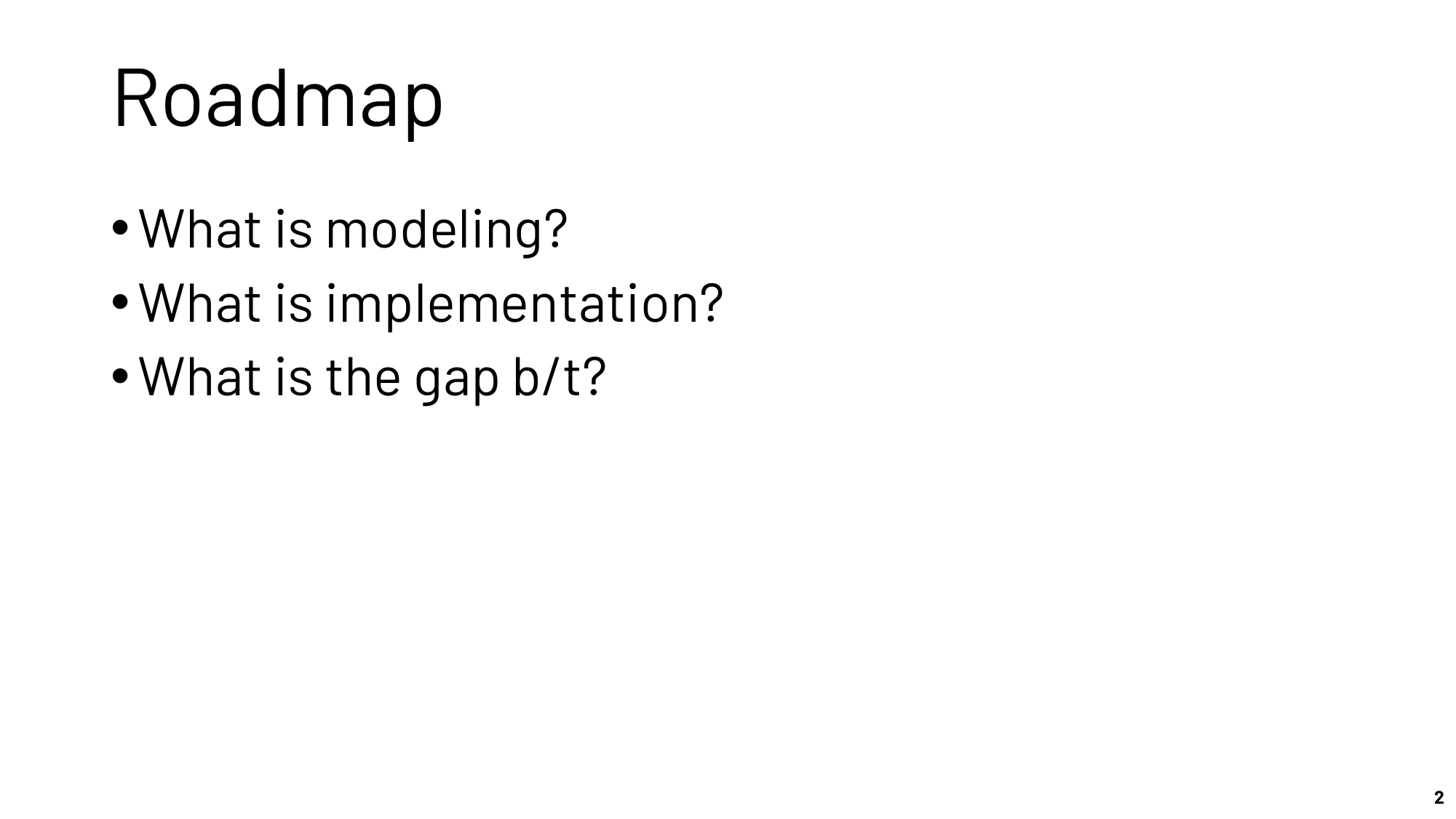

# Roadmap
What is modeling?
What is implementation?
What is the gap b/t?
2